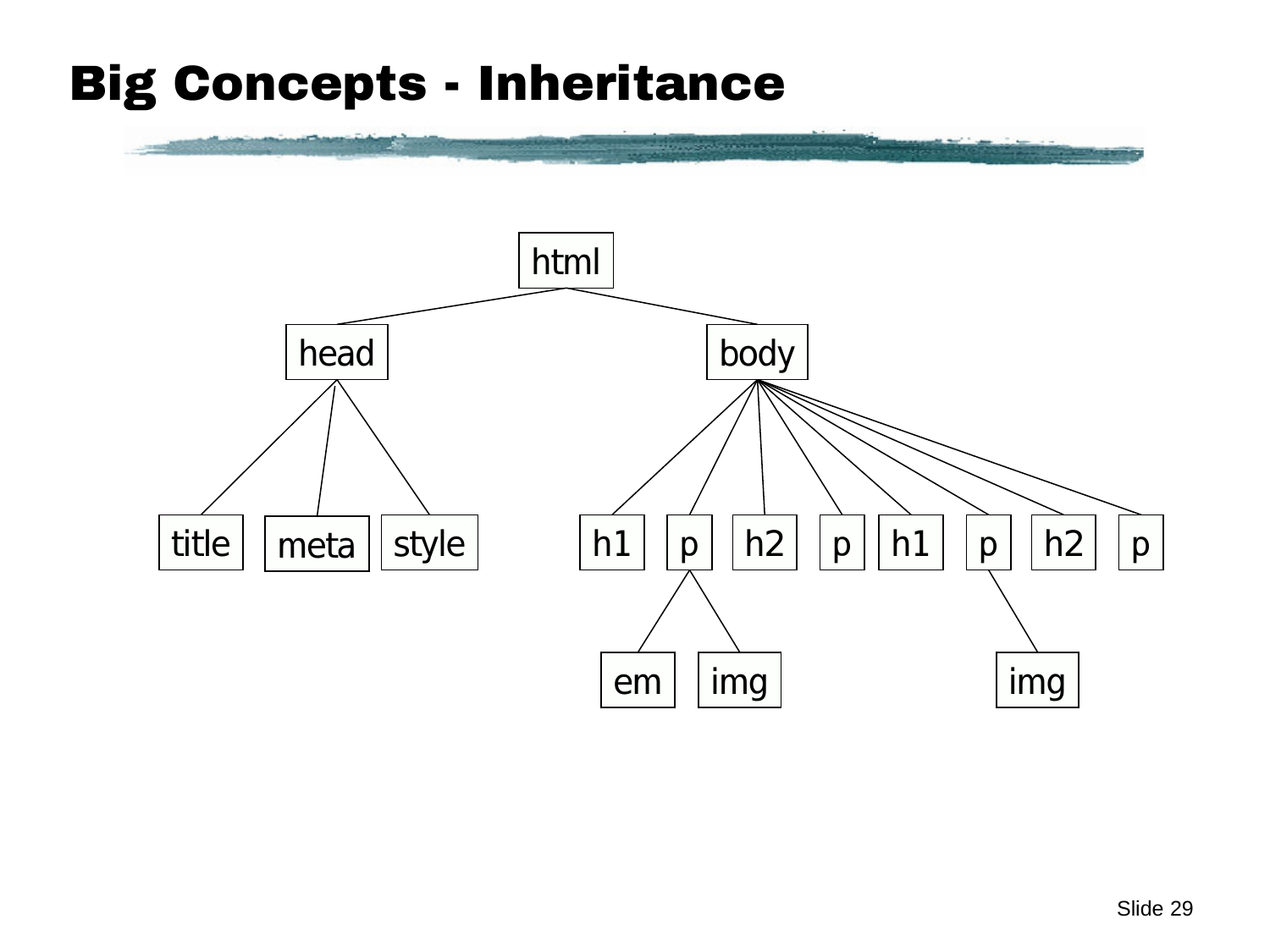

# Big Concepts - Inheritance
html
head
body
title
style
h1
p
h2
p
h1
p
h2
p
meta
em
img
img
Slide 29